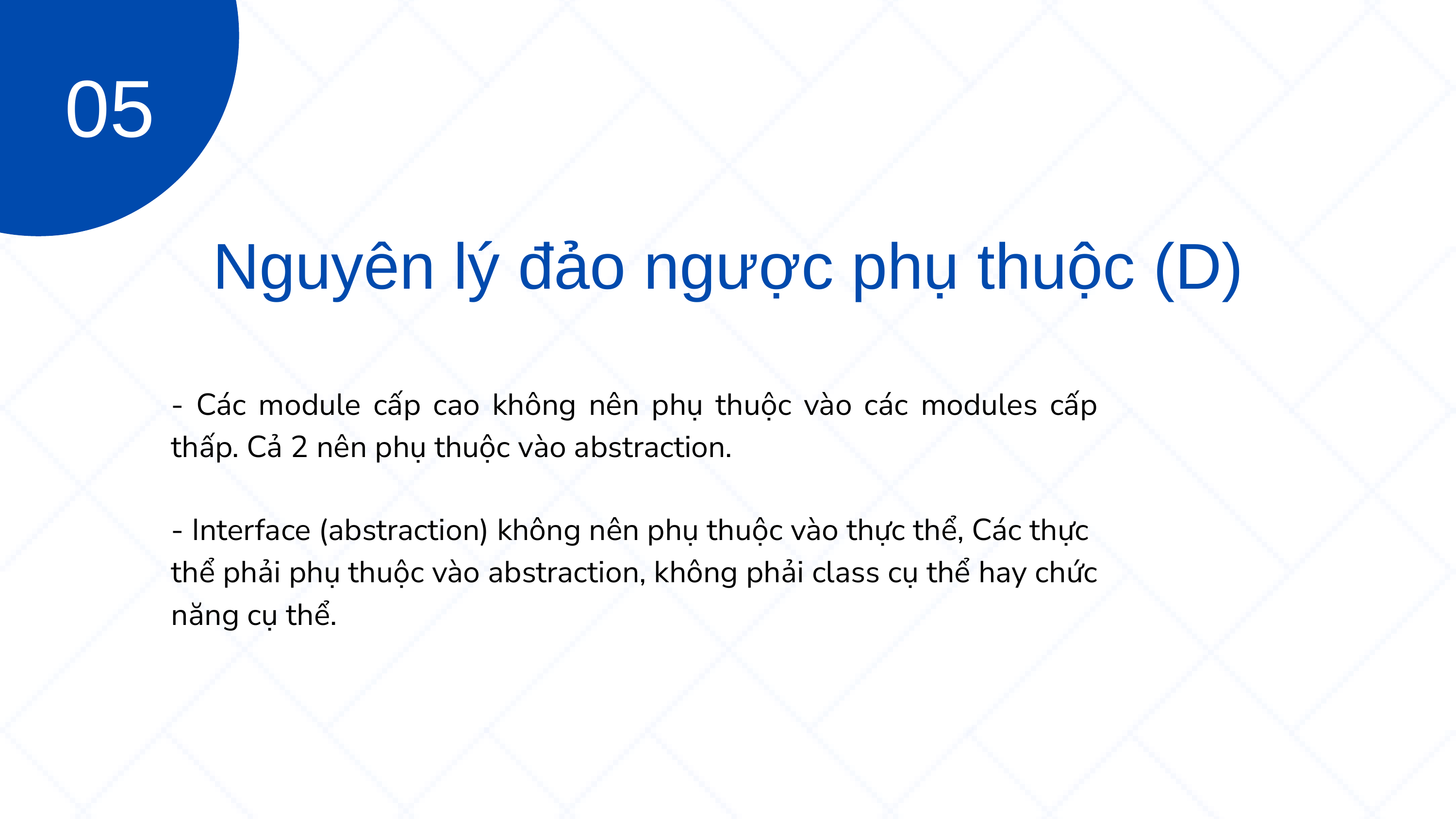

05
Nguyên lý đảo ngược phụ thuộc (D)
- Các module cấp cao không nên phụ thuộc vào các modules cấp thấp. Cả 2 nên phụ thuộc vào abstraction.
- Interface (abstraction) không nên phụ thuộc vào thực thể, Các thực thể phải phụ thuộc vào abstraction, không phải class cụ thể hay chức năng cụ thể.